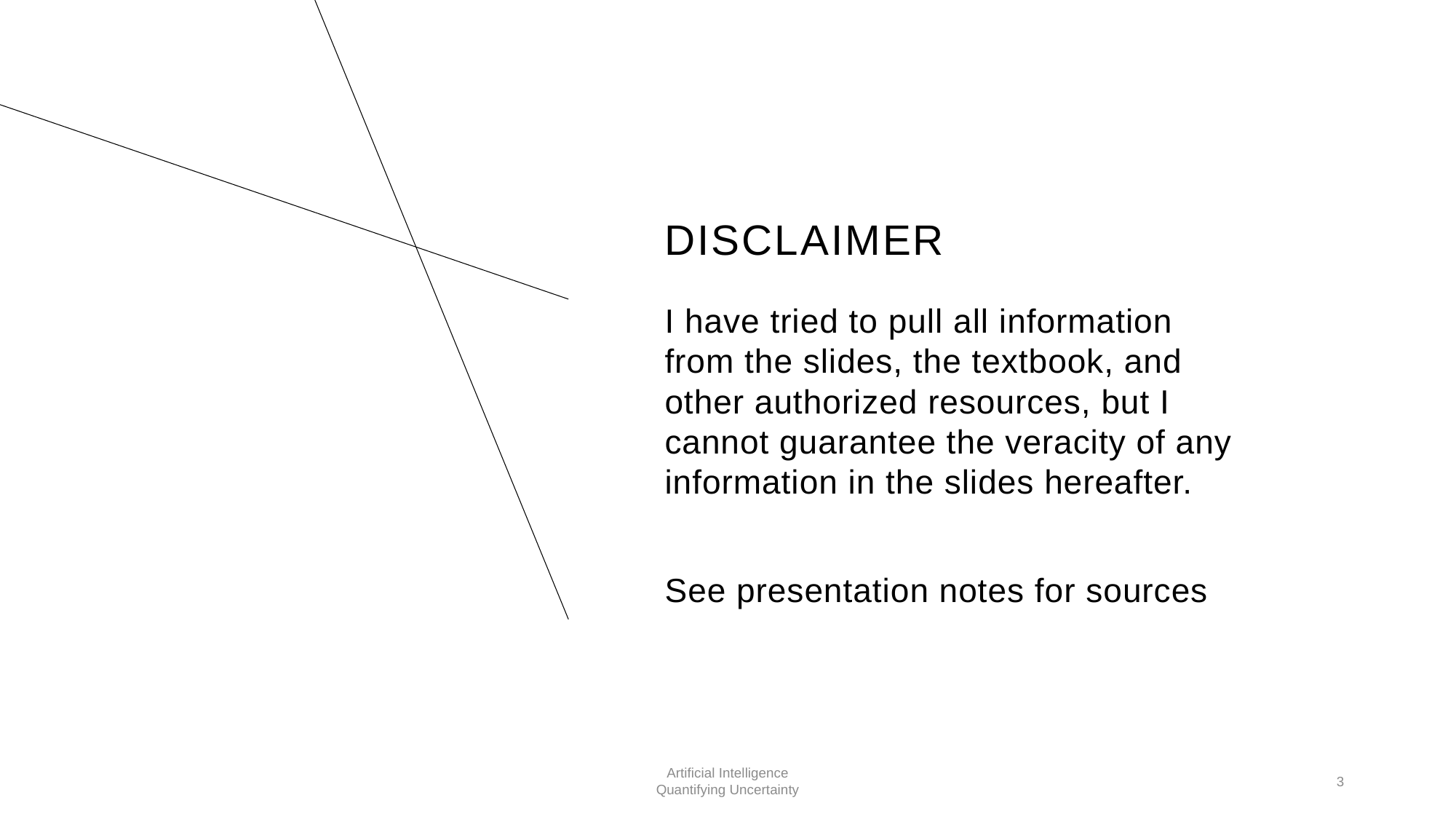

# DISCLAIMER
I have tried to pull all information from the slides, the textbook, and other authorized resources, but I cannot guarantee the veracity of any information in the slides hereafter.

See presentation notes for sources
Artificial Intelligence
Quantifying Uncertainty
3